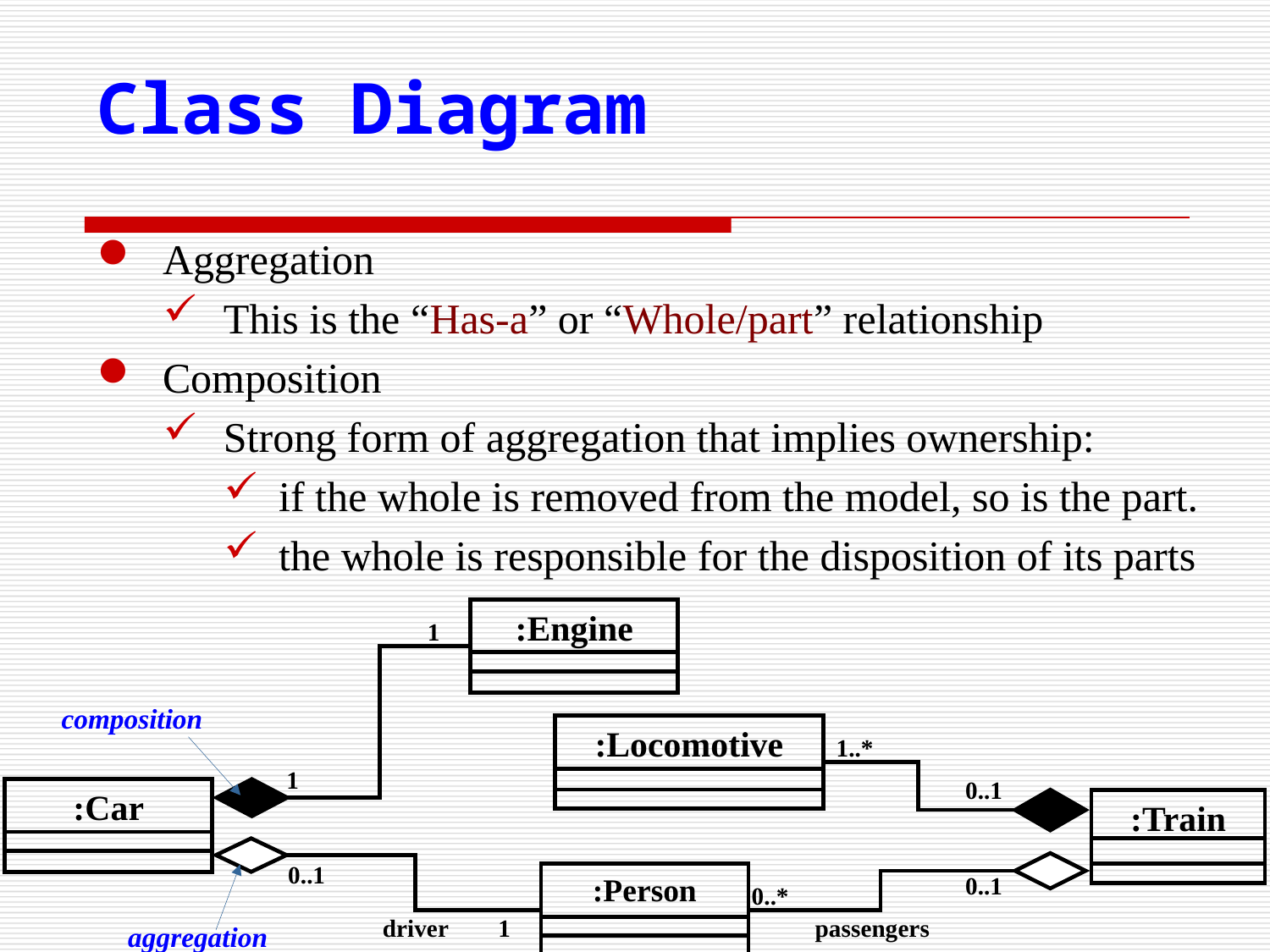

Class Diagram
Aggregation
This is the “Has-a” or “Whole/part” relationship
Composition
Strong form of aggregation that implies ownership:
if the whole is removed from the model, so is the part.
the whole is responsible for the disposition of its parts
:Engine

1

composition
:Locomotive

1..*

1

0..1
:Car

:Train

0..1

:Person
0..1

0..*
driver
1
passengers
aggregation